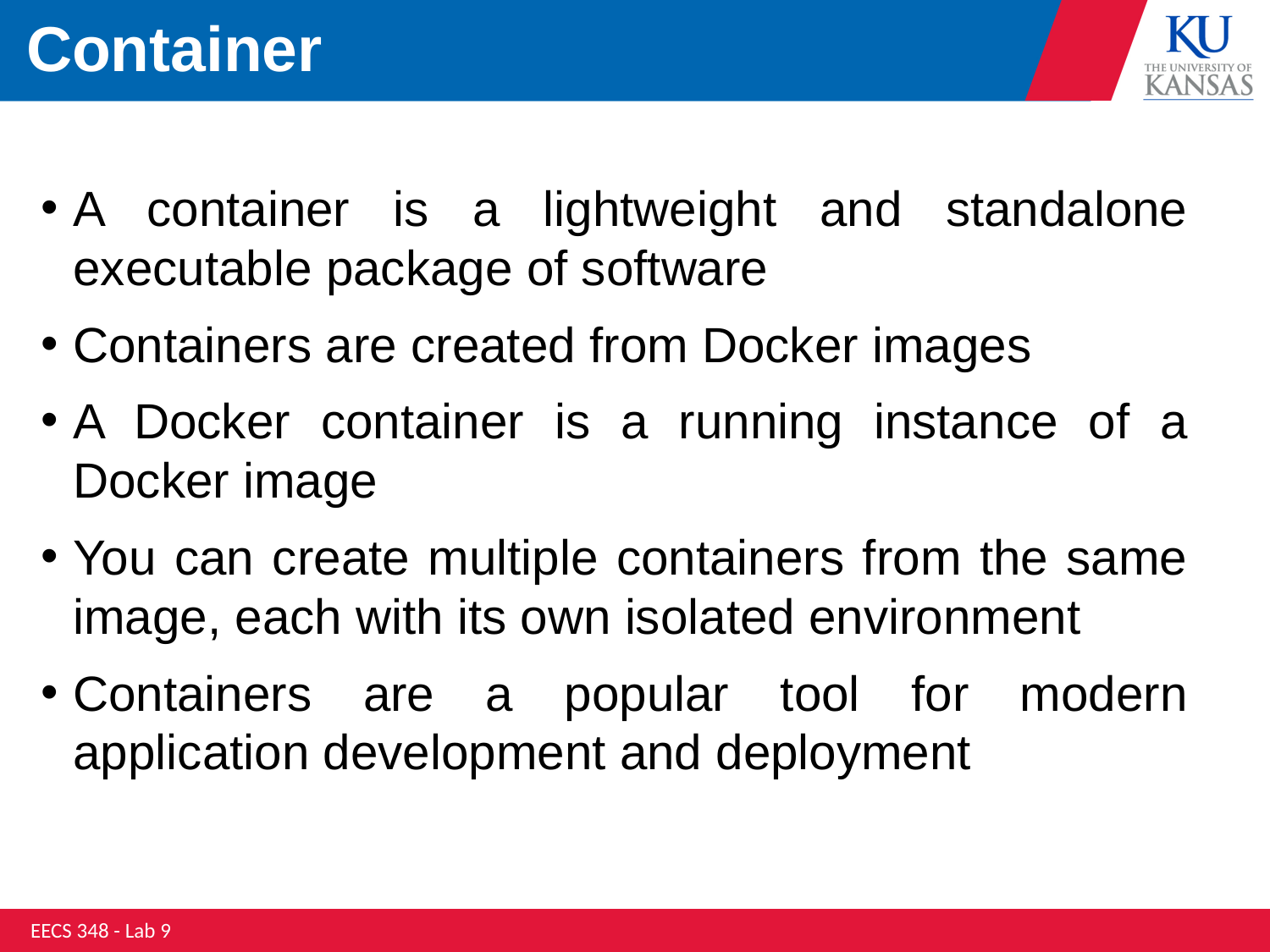

# Container
A container is a lightweight and standalone executable package of software
Containers are created from Docker images
A Docker container is a running instance of a Docker image
You can create multiple containers from the same image, each with its own isolated environment
Containers are a popular tool for modern application development and deployment

EECS 348 - Lab 9